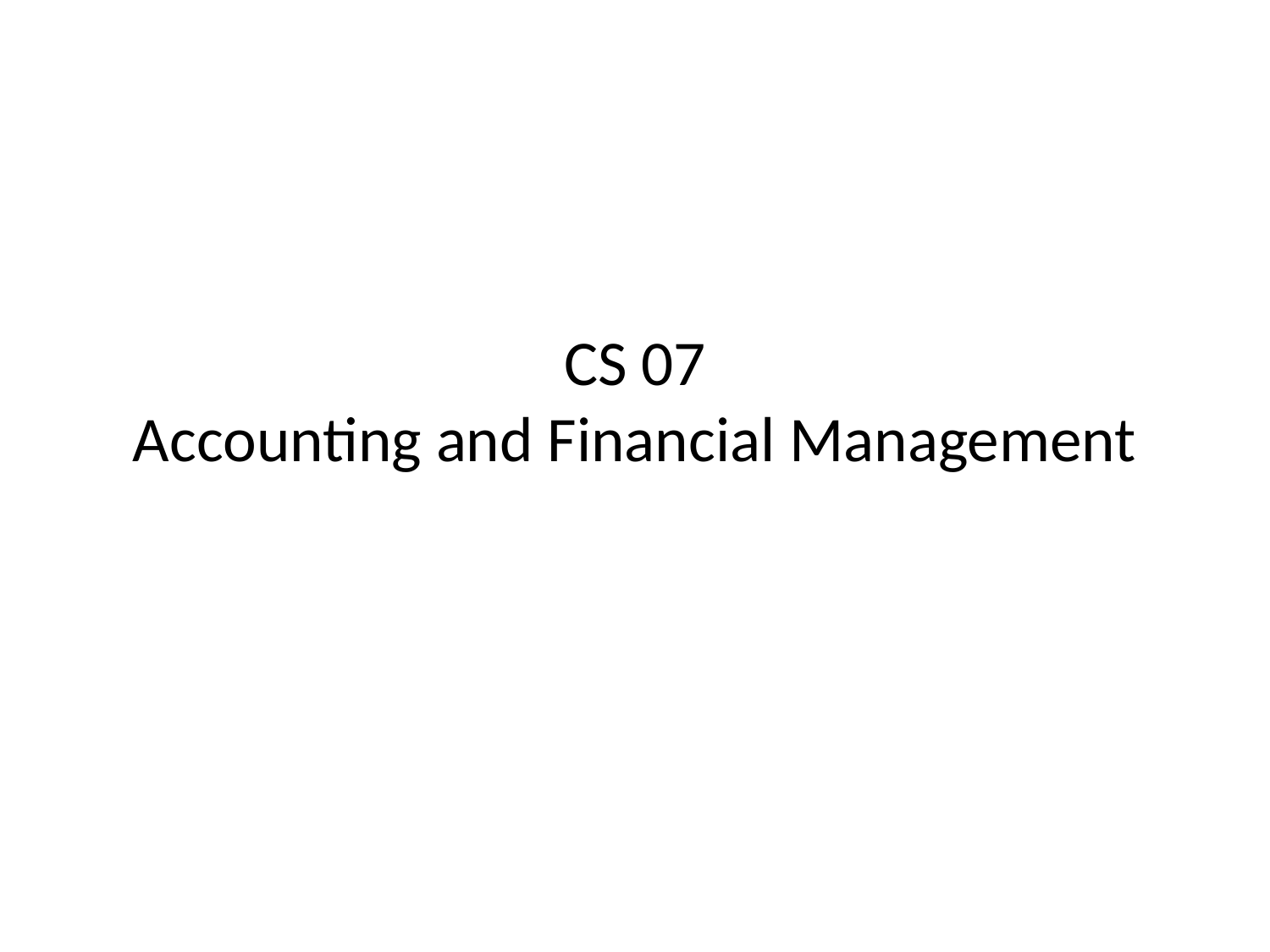

# CS 07 Accounting and Financial Management